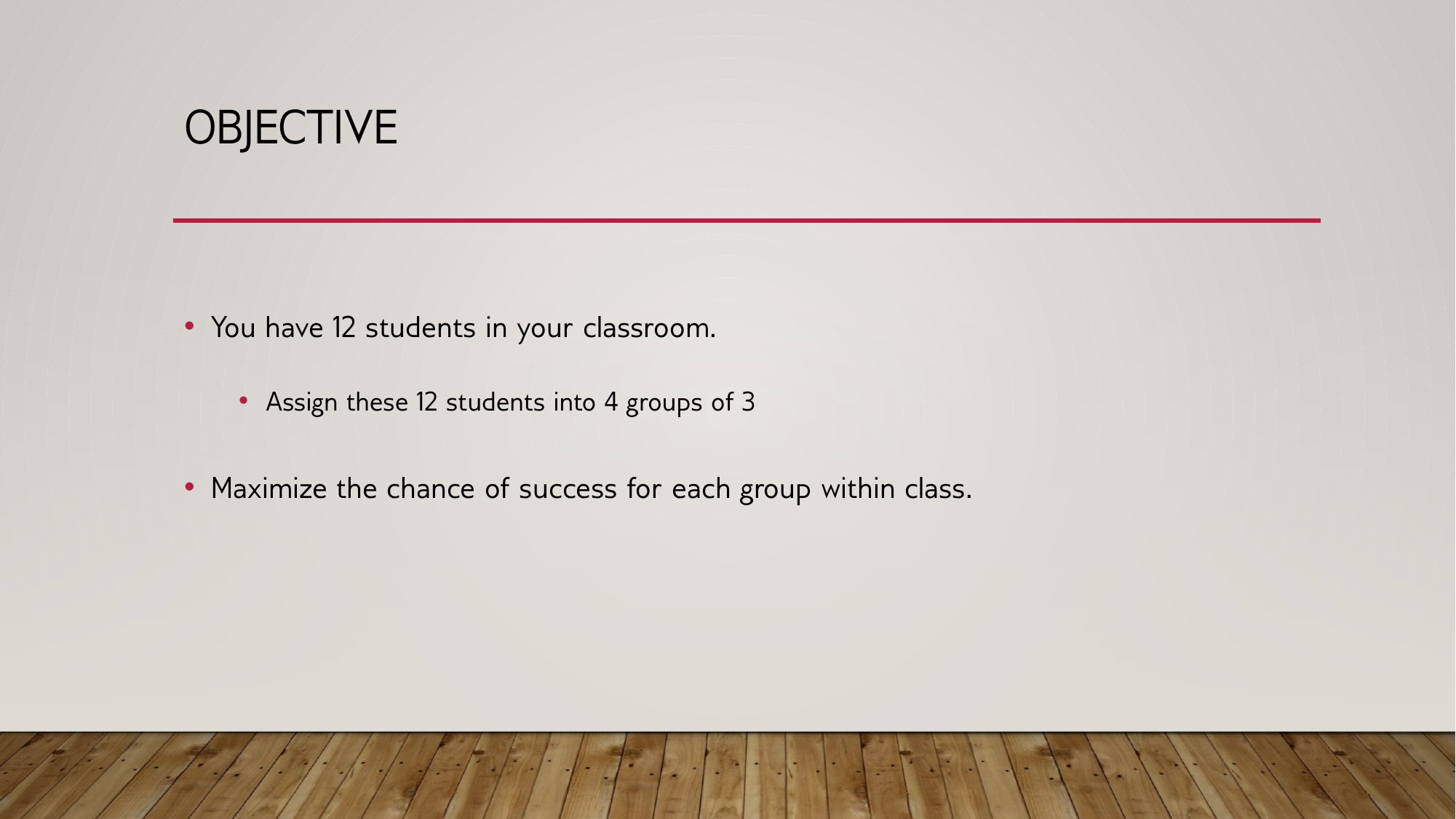

# Objective
You have 12 students in your classroom.
Assign these 12 students into 4 groups of 3
Maximize the chance of success for each group within class.